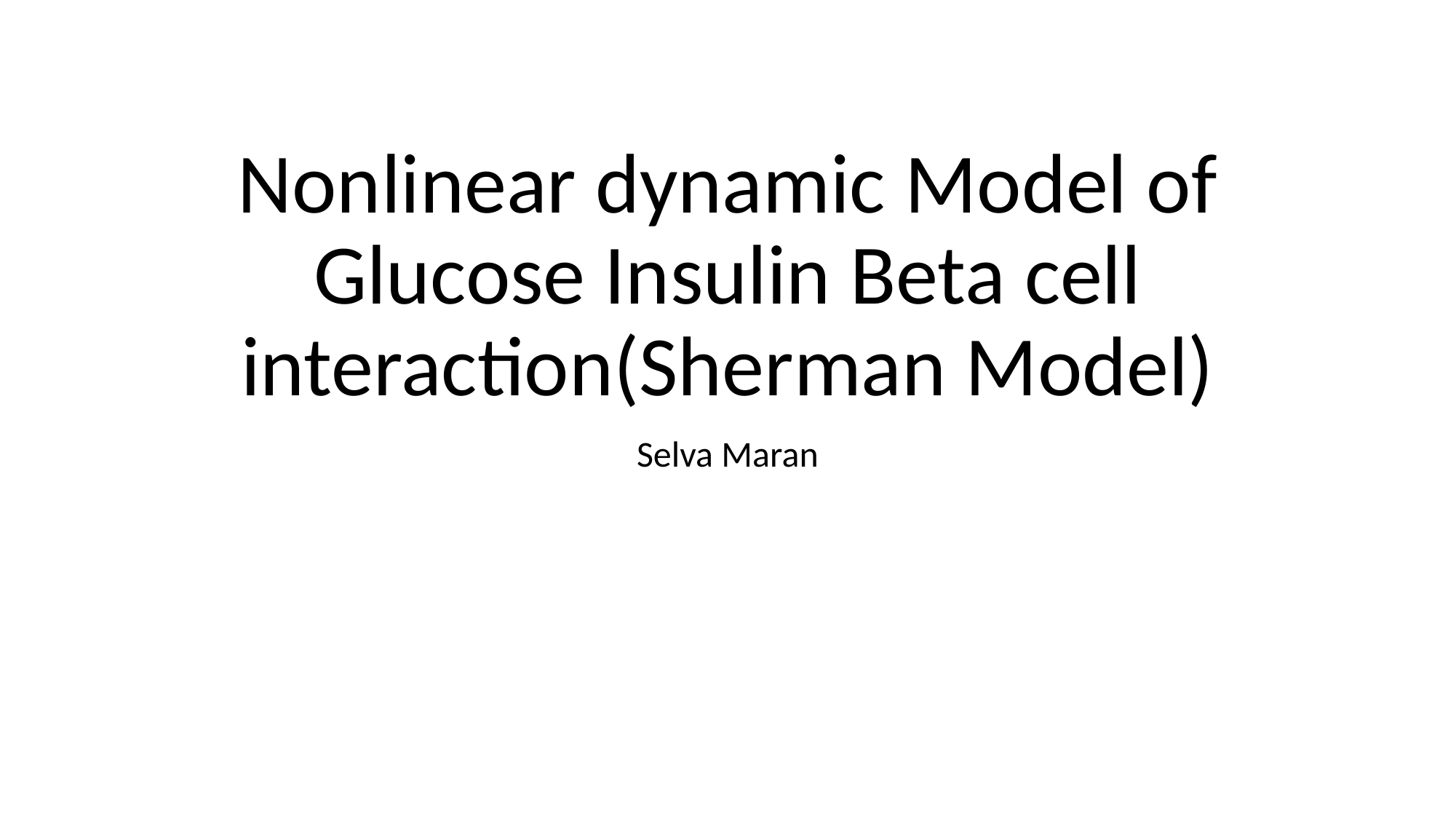

# Nonlinear dynamic Model of Glucose Insulin Beta cell interaction(Sherman Model)
Selva Maran